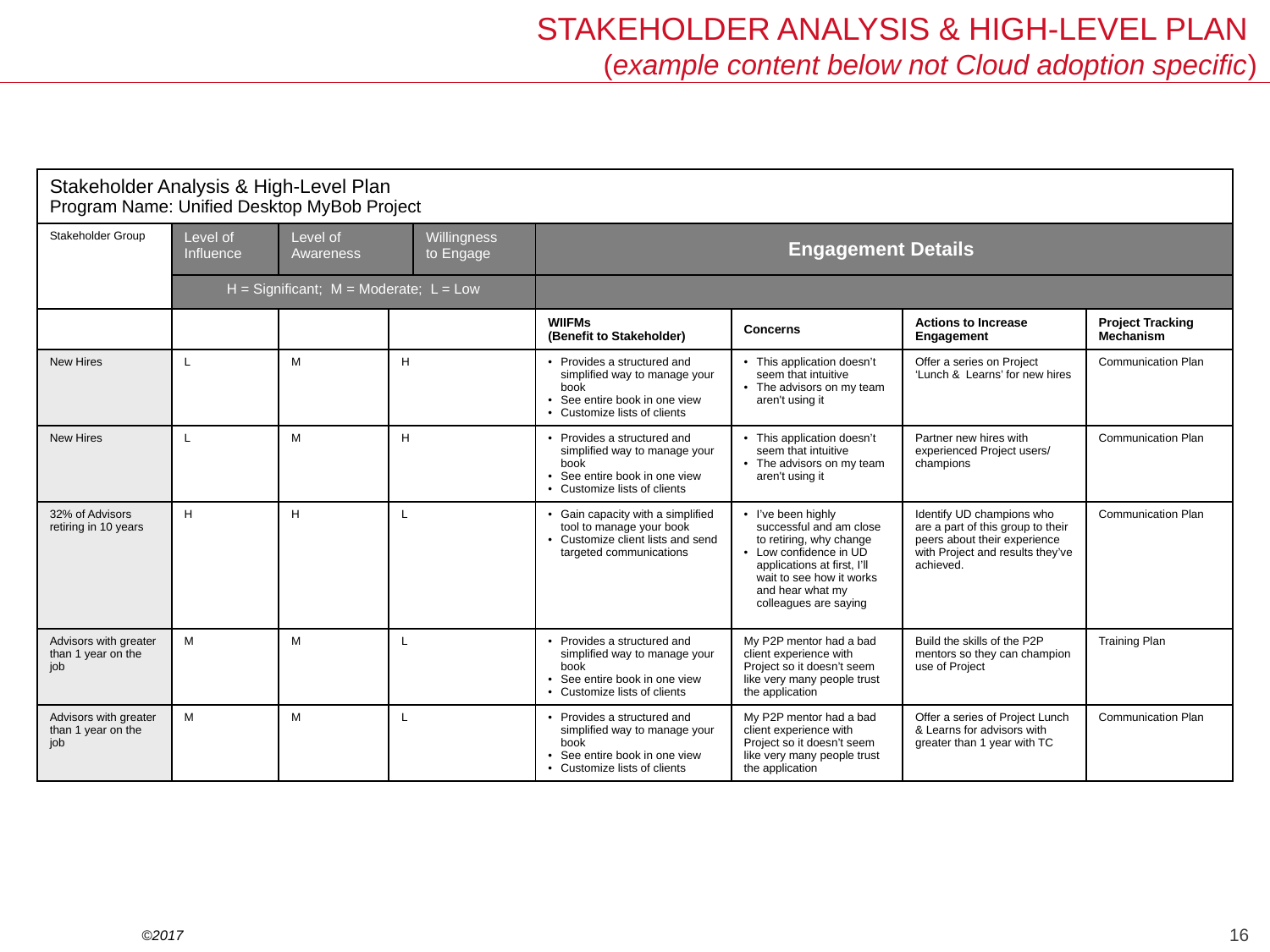

STAKEHOLDER ANALYSIS & HIGH-LEVEL PLAN
(example content below not Cloud adoption specific)
| Stakeholder Analysis & High-Level Plan Program Name: Unified Desktop MyBob Project |  |  |  |  |  |  |  |  |
| --- | --- | --- | --- | --- | --- | --- | --- | --- |
| Stakeholder Group | Level of Influence | Level of Awareness |  | Willingness to Engage | Engagement Details |  |  |  |
|  | H = Significant; M = Moderate; L = Low |  |  |  |  |  |  |  |
|  |  |  |  |  | WIIFMs (Benefit to Stakeholder) | Concerns | Actions to Increase Engagement | Project Tracking Mechanism |
| New Hires | L | M | H |  | Provides a structured and simplified way to manage your book See entire book in one view Customize lists of clients | This application doesn’t seem that intuitive The advisors on my team aren't using it | Offer a series on Project ‘Lunch & Learns’ for new hires | Communication Plan |
| New Hires | L | M | H |  | Provides a structured and simplified way to manage your book See entire book in one view Customize lists of clients | This application doesn’t seem that intuitive The advisors on my team aren't using it | Partner new hires with experienced Project users/ champions | Communication Plan |
| 32% of Advisors retiring in 10 years | H | H | L |  | Gain capacity with a simplified tool to manage your book Customize client lists and send targeted communications | I’ve been highly successful and am close to retiring, why change Low confidence in UD applications at first, I’ll wait to see how it works and hear what my colleagues are saying | Identify UD champions who are a part of this group to their peers about their experience with Project and results they’ve achieved. | Communication Plan |
| Advisors with greater than 1 year on the job | M | M | L |  | Provides a structured and simplified way to manage your book See entire book in one view Customize lists of clients | My P2P mentor had a bad client experience with Project so it doesn’t seem like very many people trust the application | Build the skills of the P2P mentors so they can champion use of Project | Training Plan |
| Advisors with greater than 1 year on the job | M | M | L |  | Provides a structured and simplified way to manage your book See entire book in one view Customize lists of clients | My P2P mentor had a bad client experience with Project so it doesn’t seem like very many people trust the application | Offer a series of Project Lunch & Learns for advisors with greater than 1 year with TC | Communication Plan |